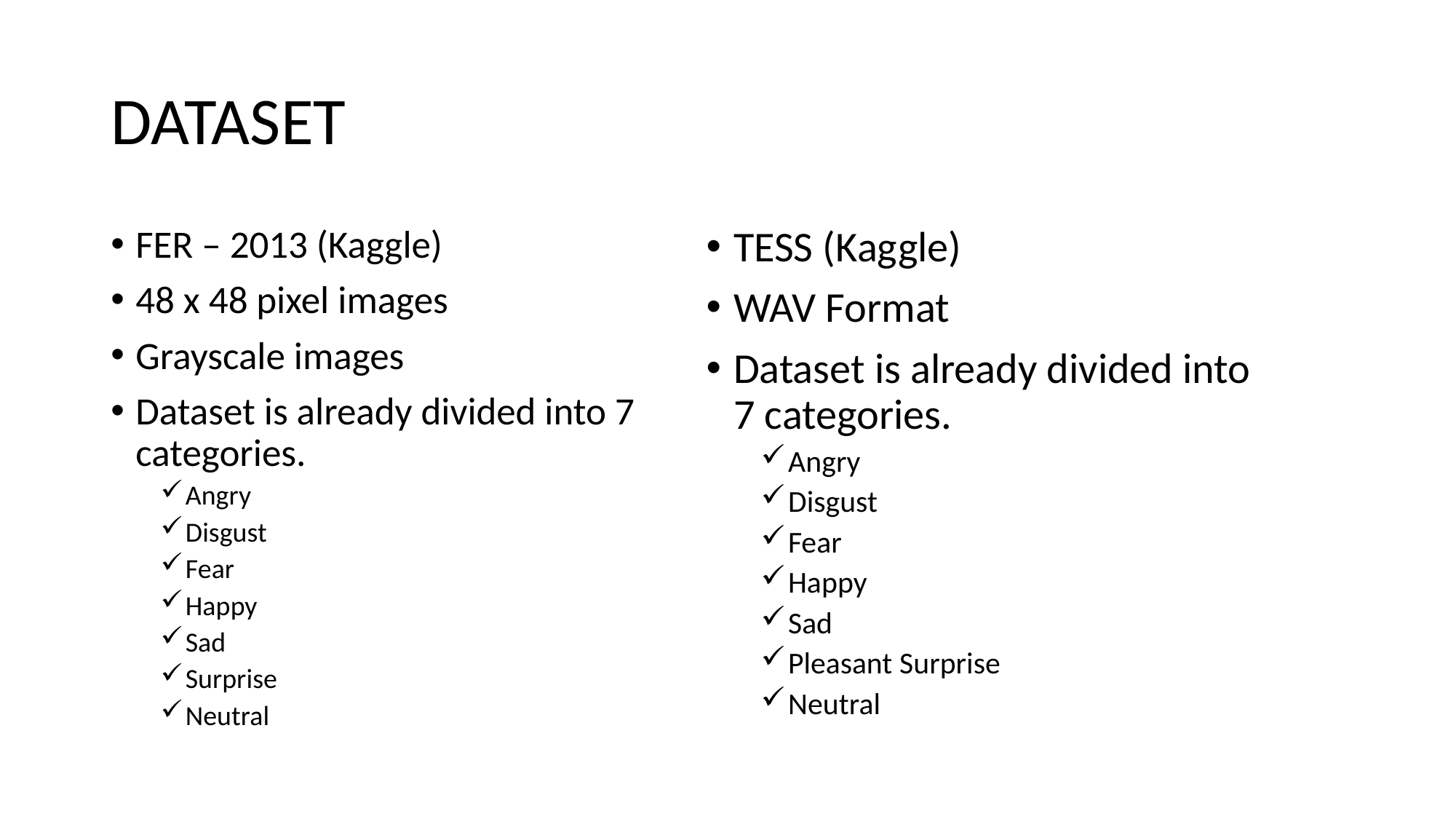

# DATASET
FER – 2013 (Kaggle)
48 x 48 pixel images
Grayscale images
Dataset is already divided into 7 categories.
Angry
Disgust
Fear
Happy
Sad
Surprise
Neutral
TESS (Kaggle)
WAV Format
Dataset is already divided into 7 categories.
Angry
Disgust
Fear
Happy
Sad
Pleasant Surprise
Neutral